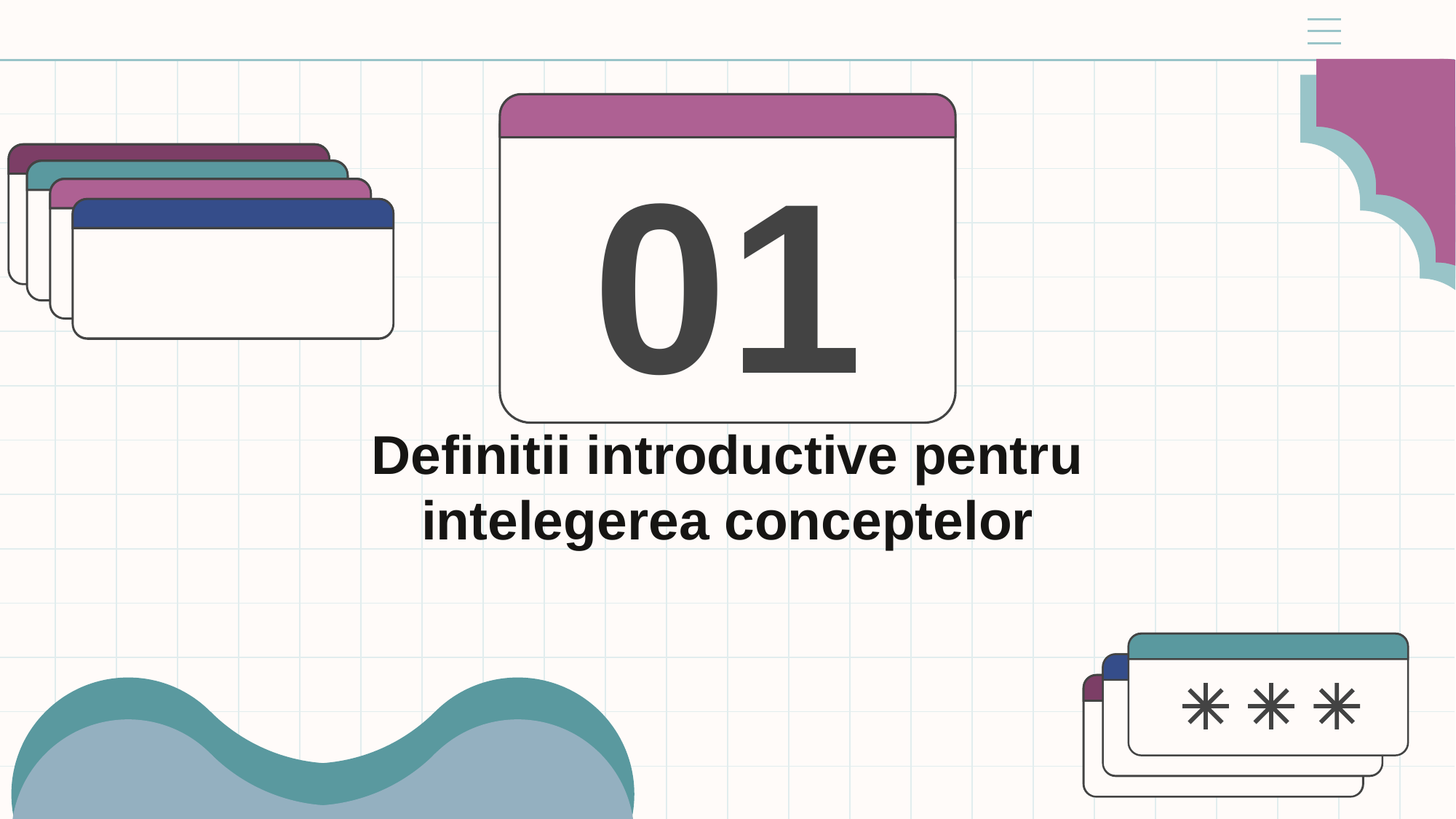

# 01
Definitii introductive pentru intelegerea conceptelor